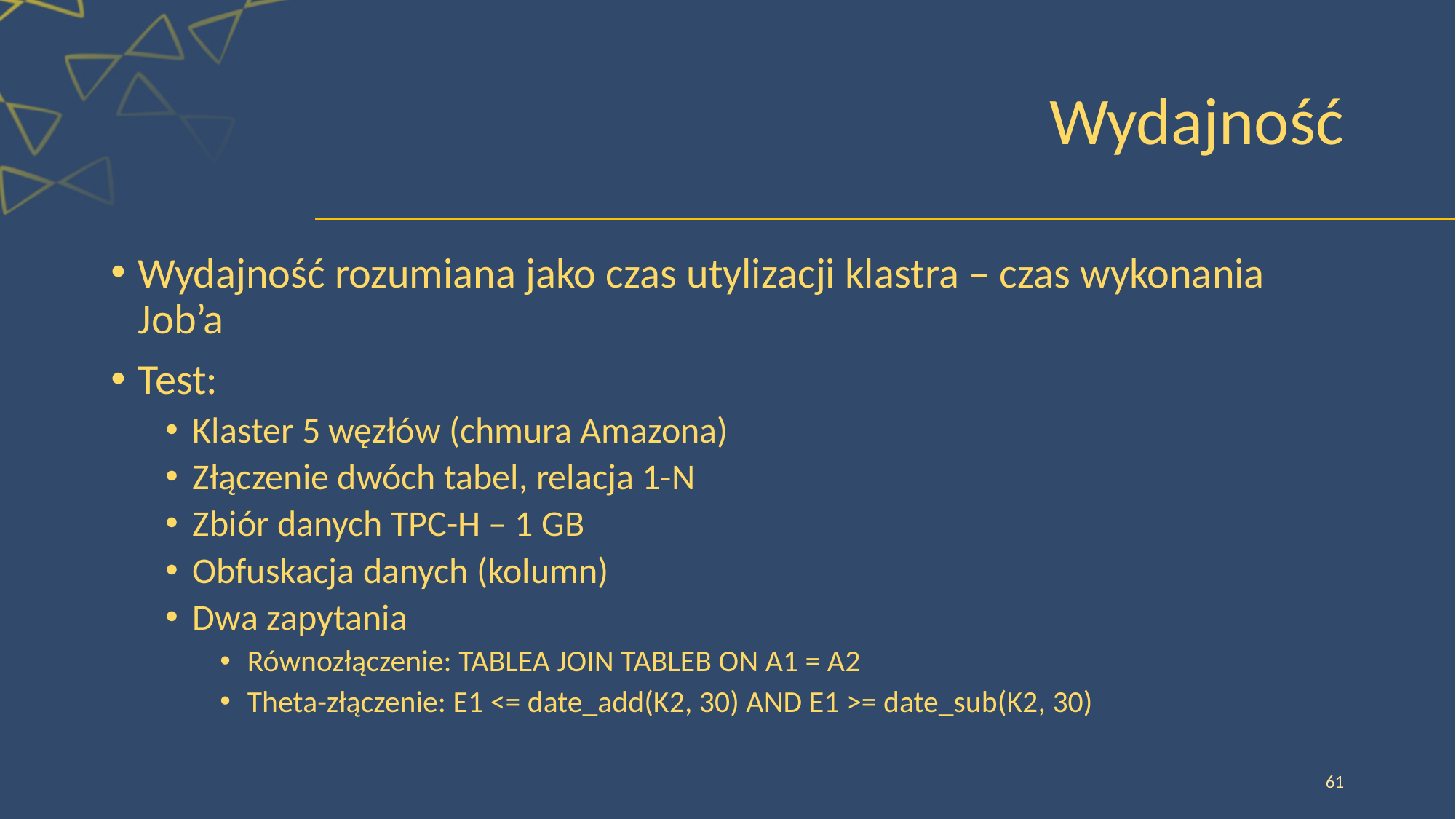

# Wydajność
Wydajność rozumiana jako czas utylizacji klastra – czas wykonania Job’a
Test:
Klaster 5 węzłów (chmura Amazona)
Złączenie dwóch tabel, relacja 1-N
Zbiór danych TPC-H – 1 GB
Obfuskacja danych (kolumn)
Dwa zapytania
Równozłączenie: TABLEA JOIN TABLEB ON A1 = A2
Theta-złączenie: E1 <= date_add(K2, 30) AND E1 >= date_sub(K2, 30)

61